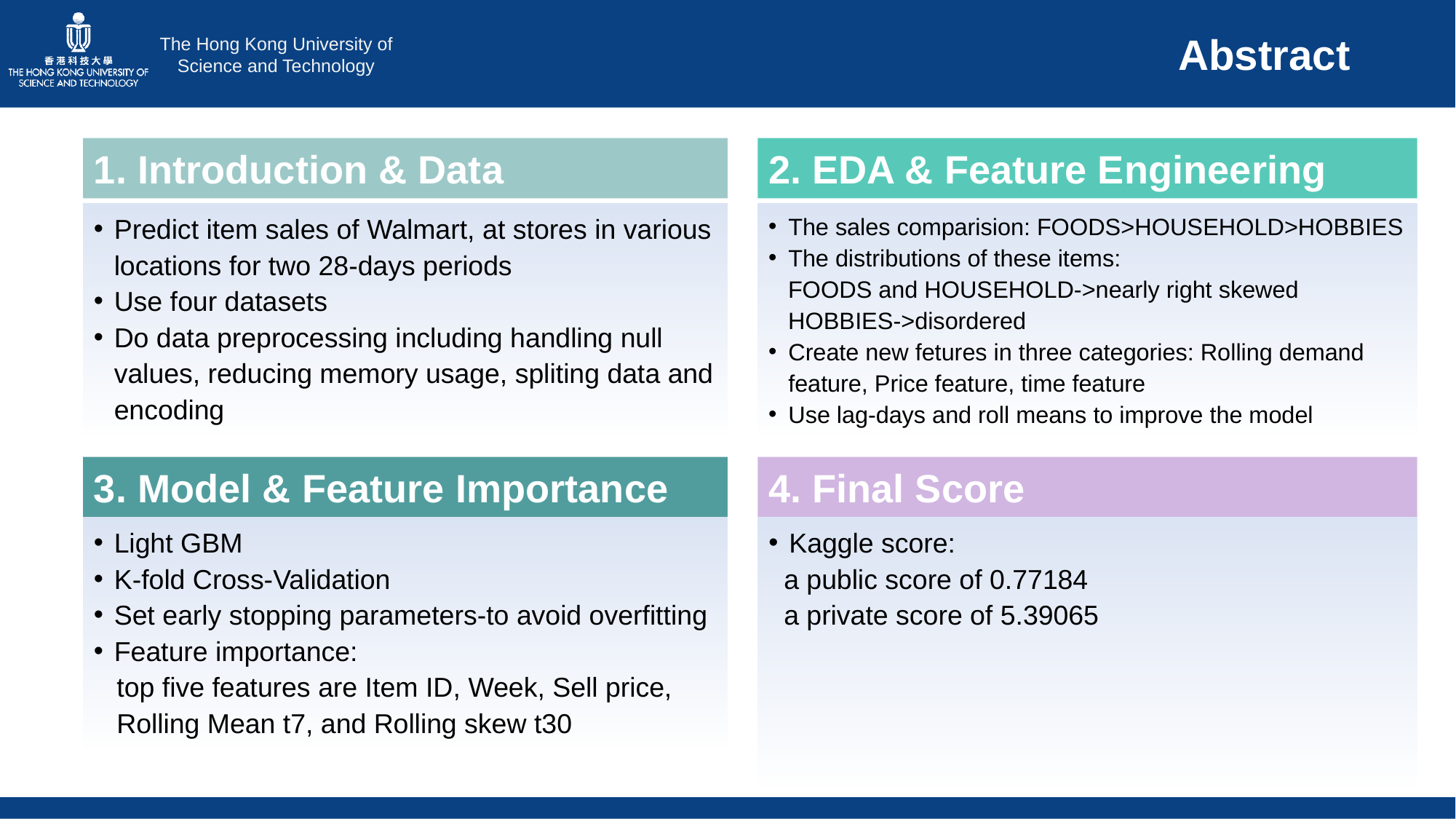

# Abstract
1. Introduction & Data
2. EDA & Feature Engineering
The sales comparision: FOODS>HOUSEHOLD>HOBBIES
The distributions of these items:
   FOODS and HOUSEHOLD->nearly right skewed
   HOBBIES->disordered
Create new fetures in three categories: Rolling demand feature, Price feature, time feature
Use lag-days and roll means to improve the model

Predict item sales of Walmart, at stores in various locations for two 28-days periods
Use four datasets
Do data preprocessing including handling null values, reducing memory usage, spliting data and encoding
3. Model & Feature Importance
4. Final Score
Kaggle score:
  a public score of 0.77184
  a private score of 5.39065
Light GBM
K-fold Cross-Validation
Set early stopping parameters-to avoid overfitting
Feature importance:
   top five features are Item ID, Week, Sell price,
   Rolling Mean t7, and Rolling skew t30